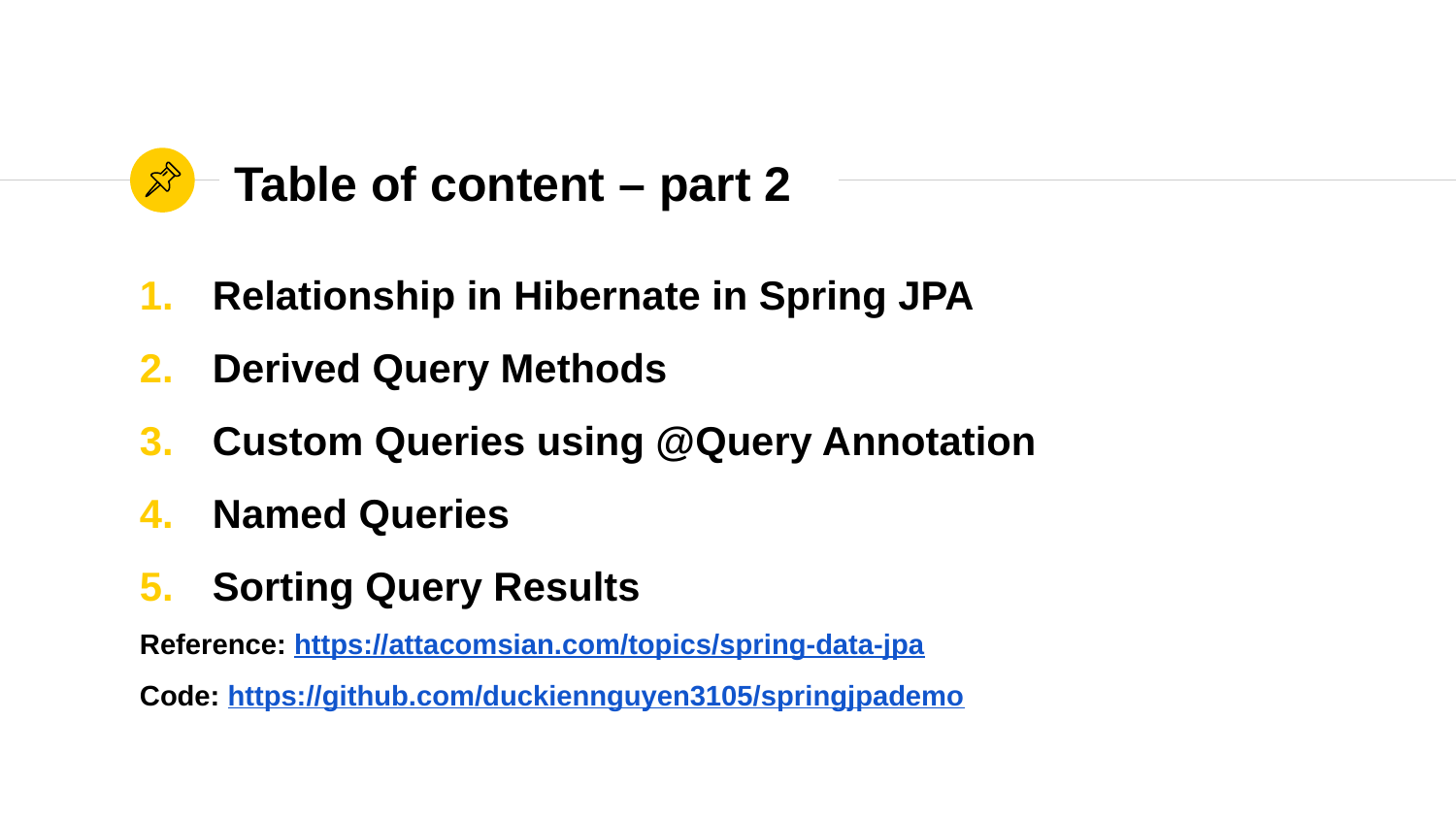

# Table of content – part 2

Relationship in Hibernate in Spring JPA
Derived Query Methods
Custom Queries using @Query Annotation
Named Queries
Sorting Query Results
Reference: https://attacomsian.com/topics/spring-data-jpa
Code: https://github.com/duckiennguyen3105/springjpademo